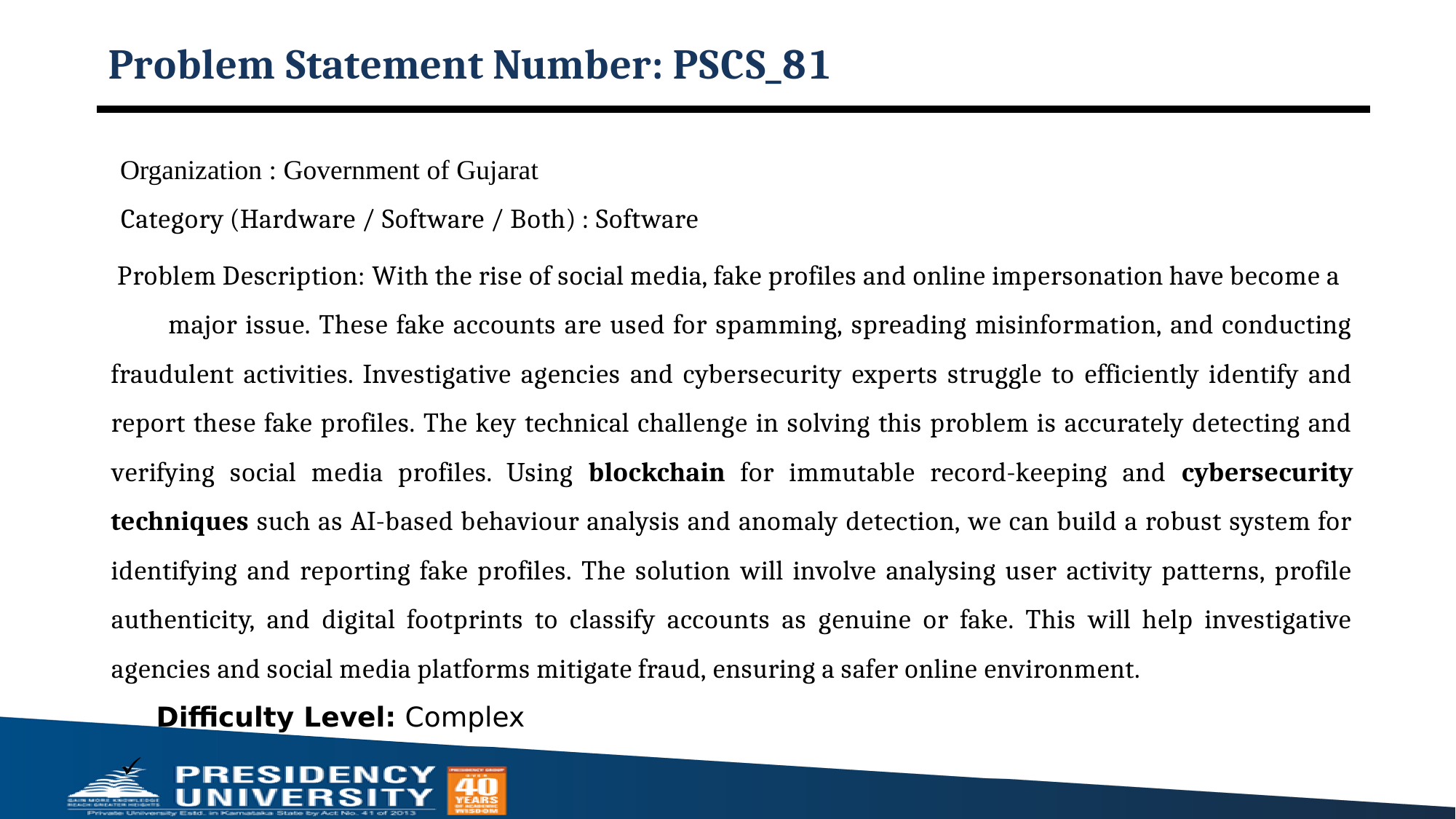

# Problem Statement Number: PSCS_81
Organization : Government of Gujarat
Category (Hardware / Software / Both) : Software
 Problem Description: With the rise of social media, fake profiles and online impersonation have become a          major issue. These fake accounts are used for spamming, spreading misinformation, and conducting fraudulent activities. Investigative agencies and cybersecurity experts struggle to efficiently identify and report these fake profiles. The key technical challenge in solving this problem is accurately detecting and verifying social media profiles. Using blockchain for immutable record-keeping and cybersecurity techniques such as AI-based behaviour analysis and anomaly detection, we can build a robust system for identifying and reporting fake profiles. The solution will involve analysing user activity patterns, profile authenticity, and digital footprints to classify accounts as genuine or fake. This will help investigative agencies and social media platforms mitigate fraud, ensuring a safer online environment.
      Difficulty Level: Complex